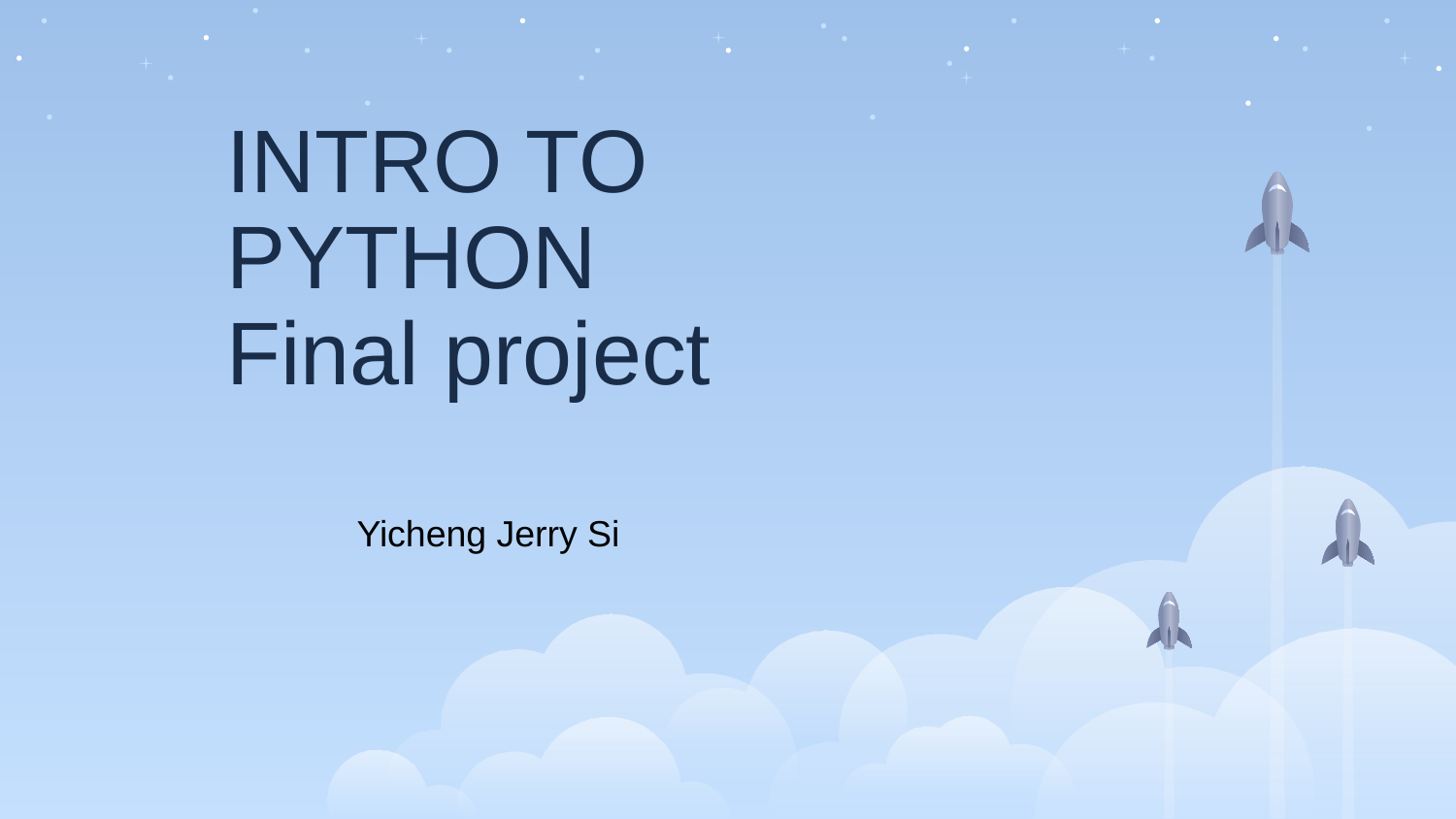

# INTRO TO PYTHON
Final project
Yicheng Jerry Si